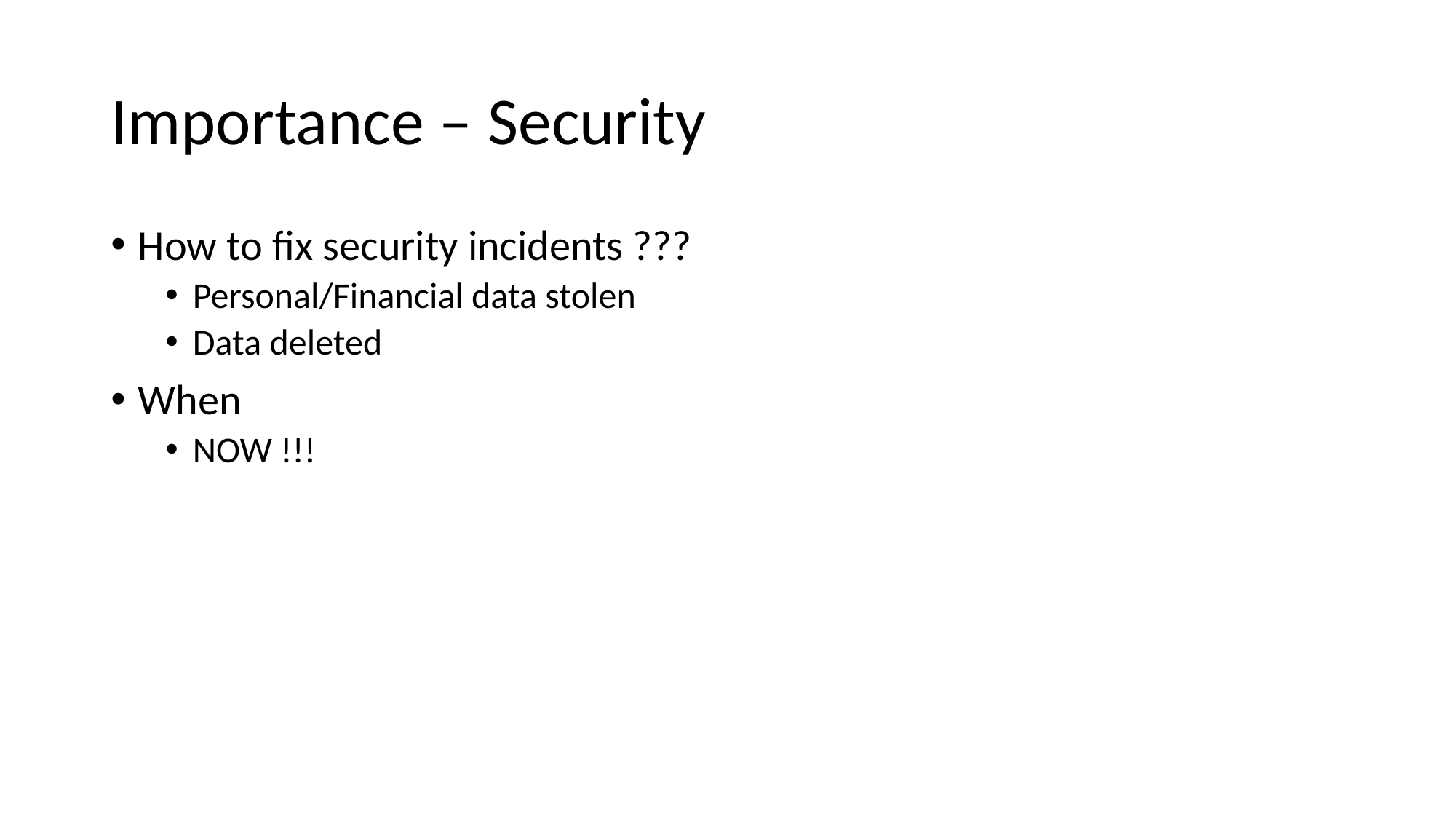

# Importance – Security
How to fix security incidents ???
Personal/Financial data stolen
Data deleted
When
NOW !!!